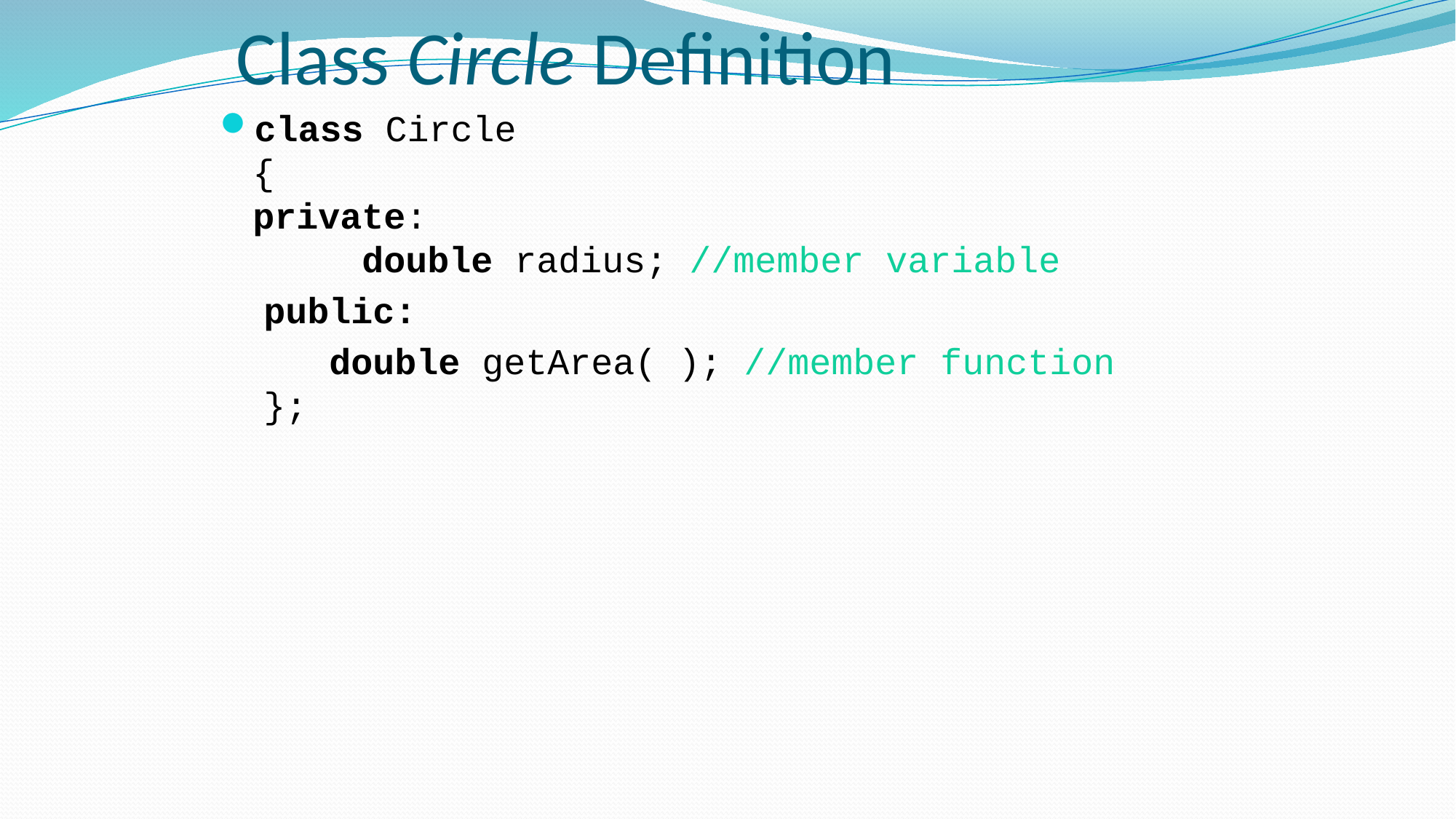

# Class Circle Definition
class Circle
{
private:
	double radius; //member variable
  public:
	double getArea( ); //member function
  };